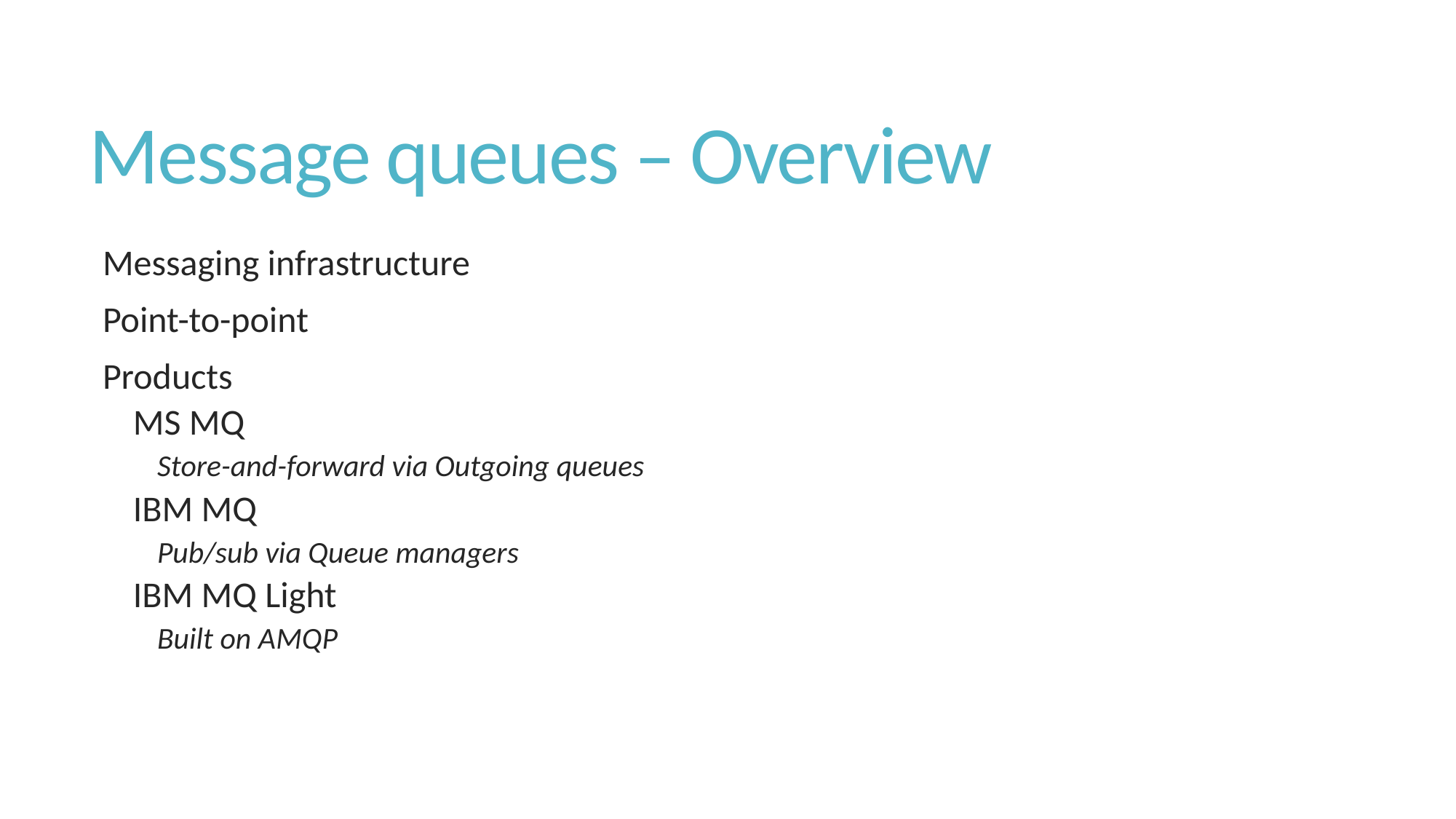

# Message queues – Overview
Messaging infrastructure
Point-to-point
Products
MS MQ
Store-and-forward via Outgoing queues
IBM MQ
Pub/sub via Queue managers
IBM MQ Light
Built on AMQP